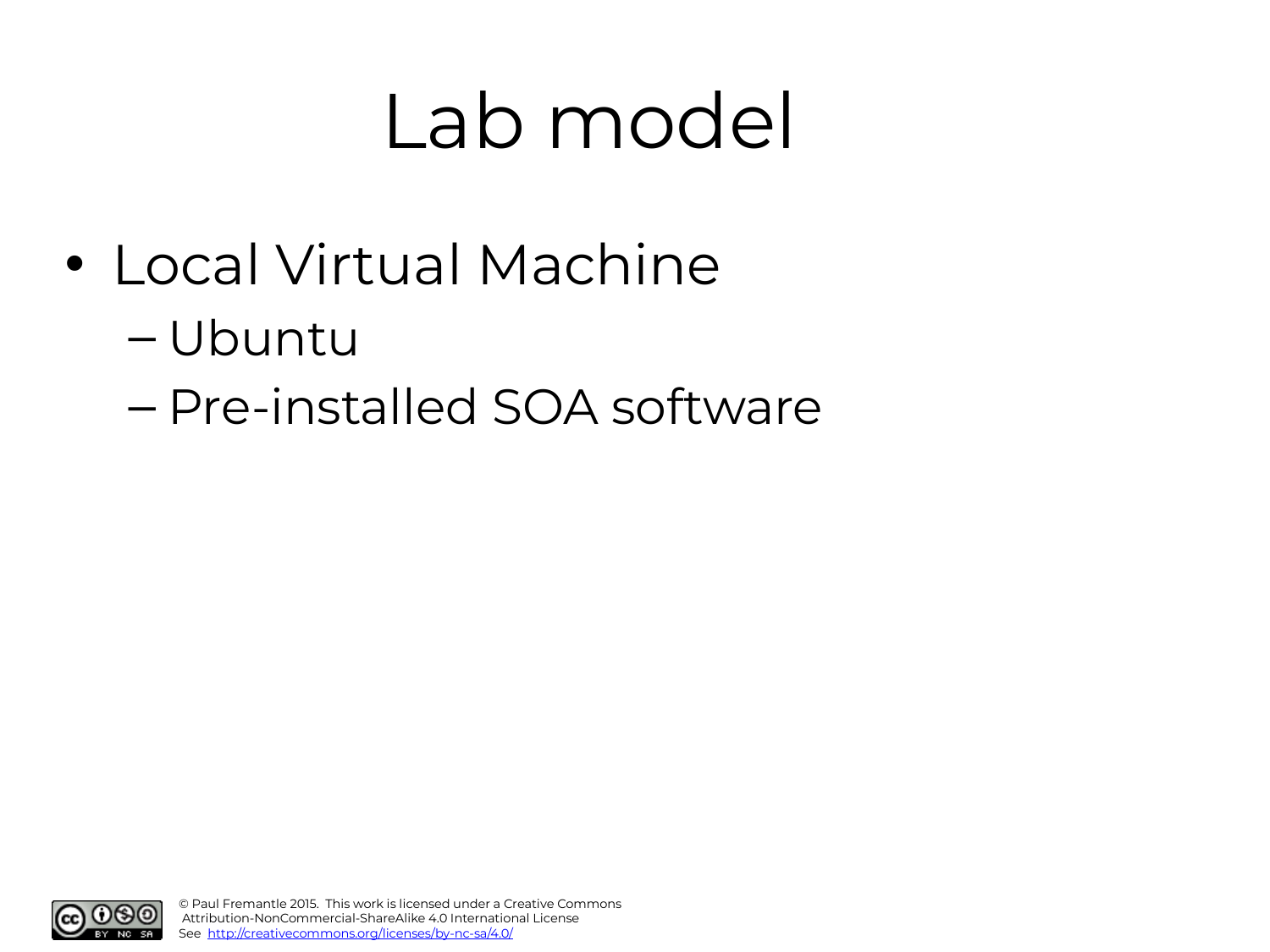

# Lab model
Local Virtual Machine
Ubuntu
Pre-installed SOA software